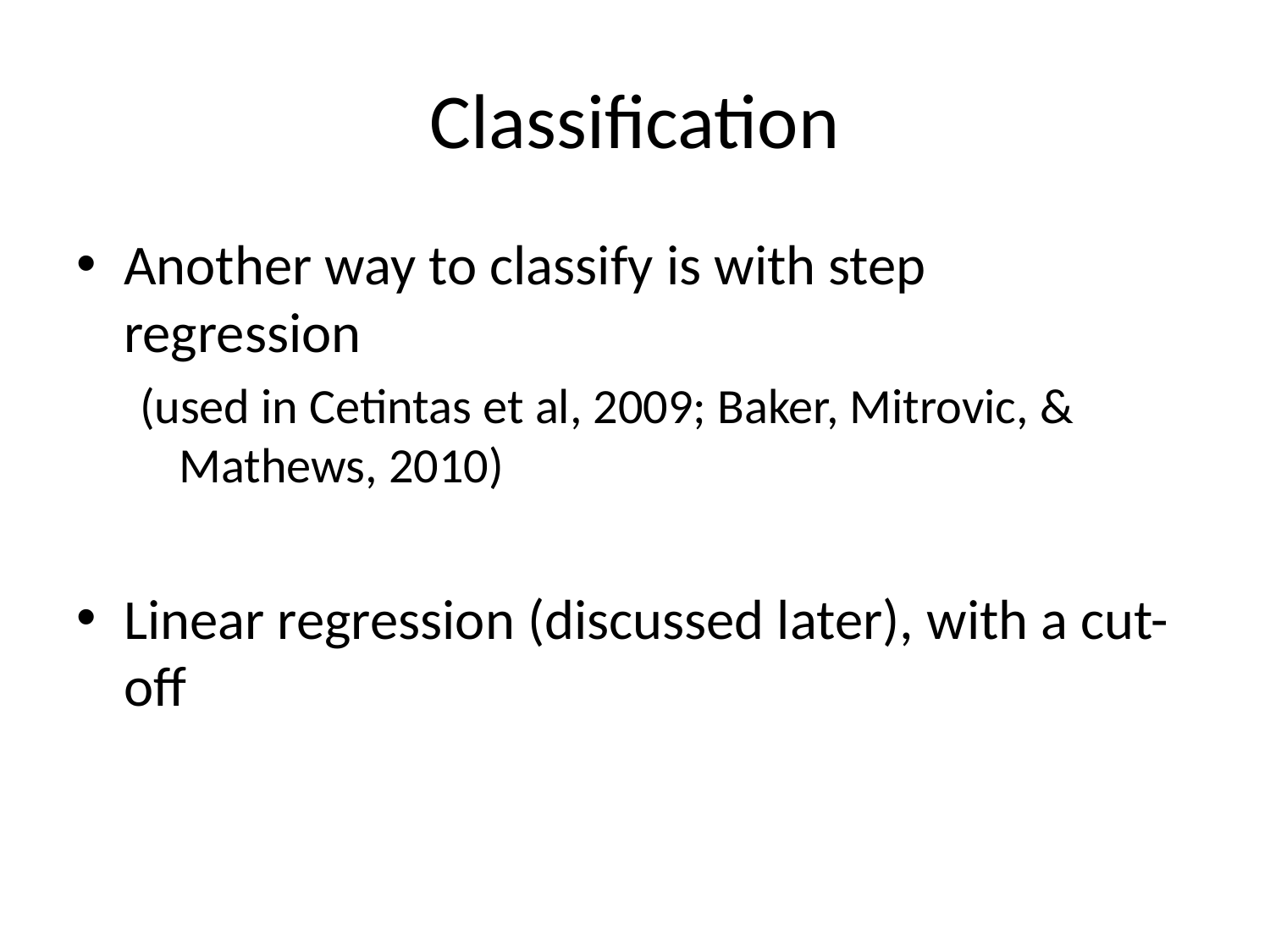

Classification
Another way to classify is with step regression
(used in Cetintas et al, 2009; Baker, Mitrovic, & Mathews, 2010)

Linear regression (discussed later), with a cut-off